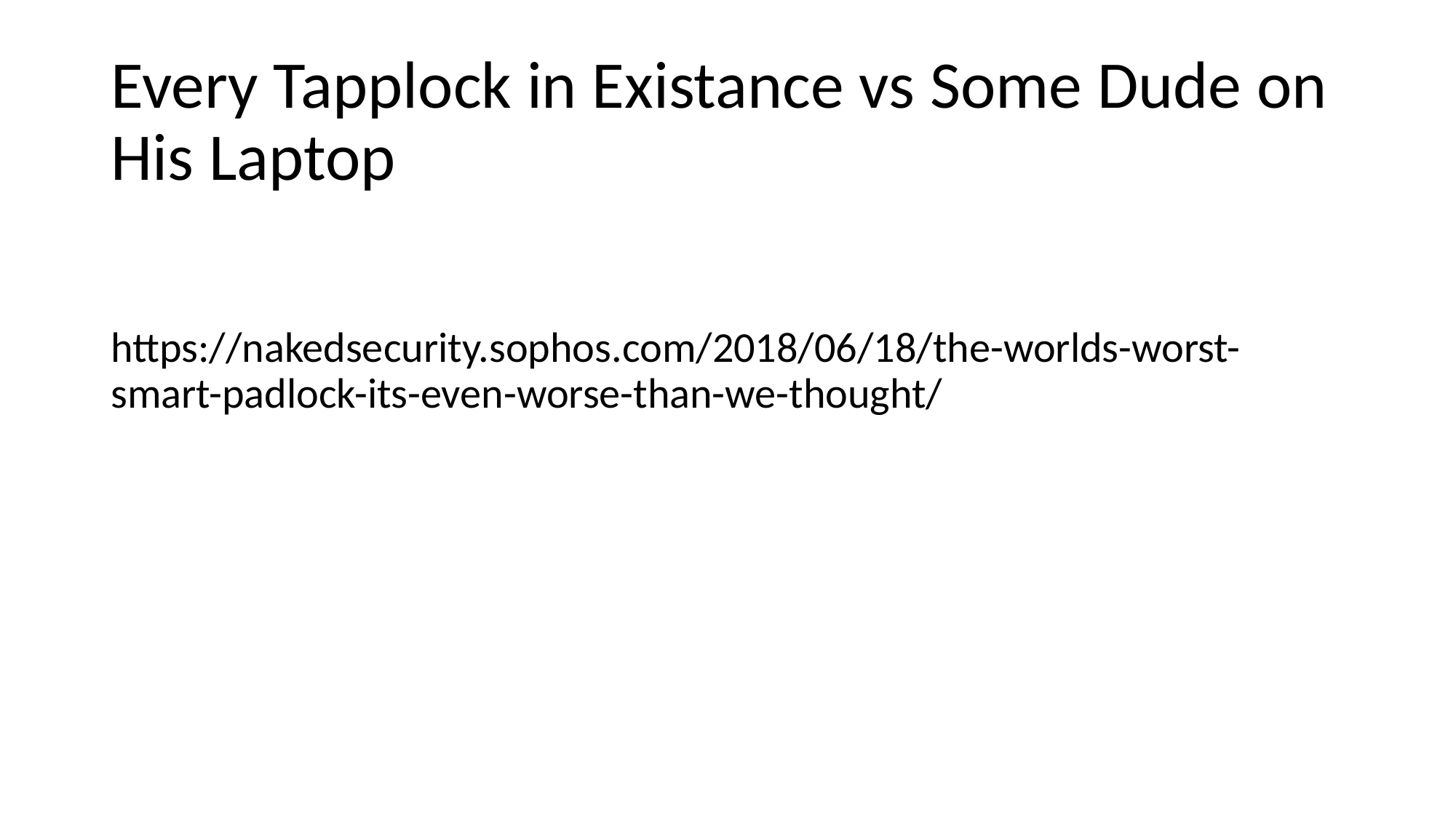

# Every Tapplock in Existance vs Some Dude on His Laptop
https://nakedsecurity.sophos.com/2018/06/18/the-worlds-worst-smart-padlock-its-even-worse-than-we-thought/